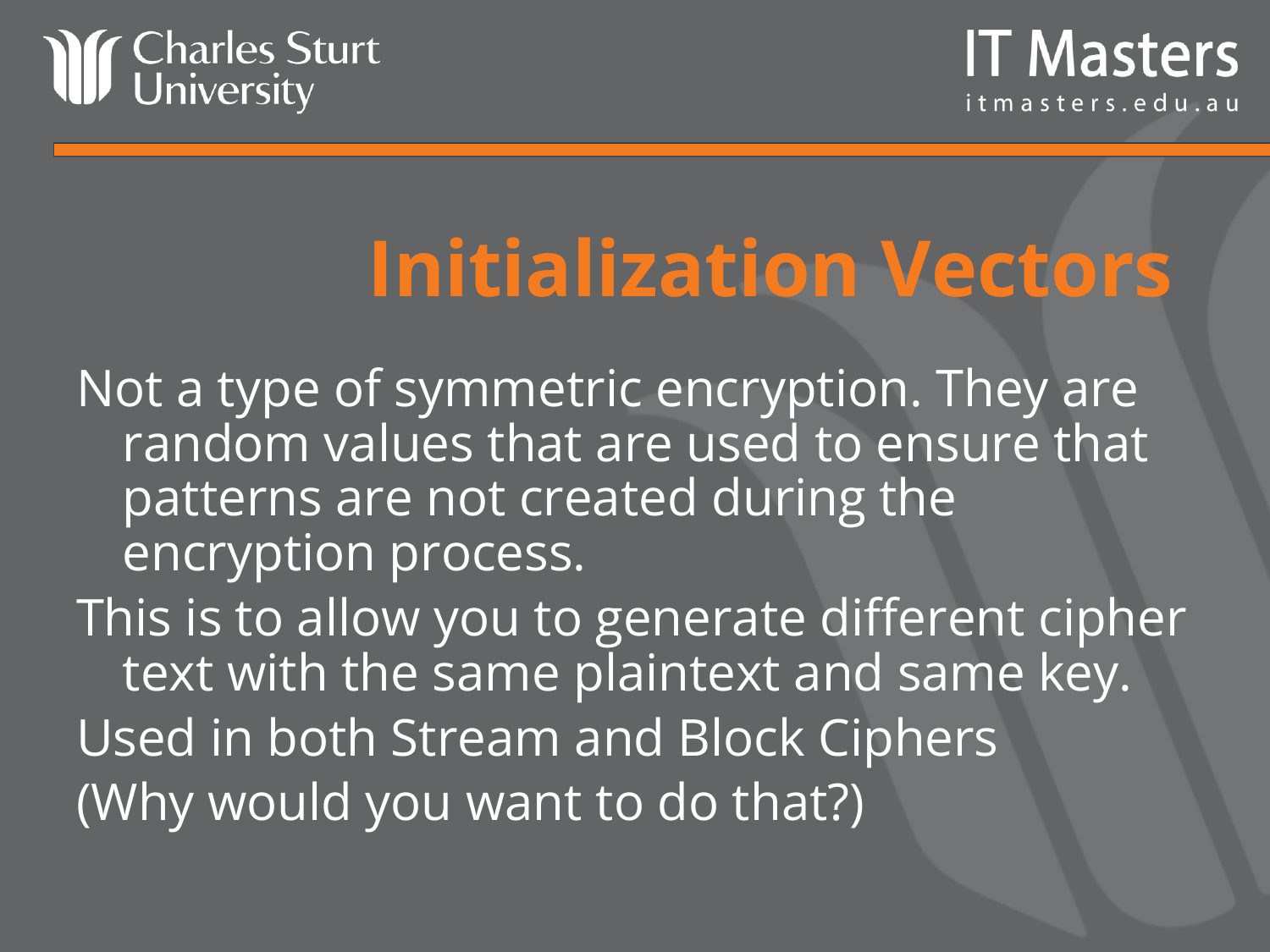

# Initialization Vectors
Not a type of symmetric encryption. They are random values that are used to ensure that patterns are not created during the encryption process.
This is to allow you to generate different cipher text with the same plaintext and same key.
Used in both Stream and Block Ciphers
(Why would you want to do that?)